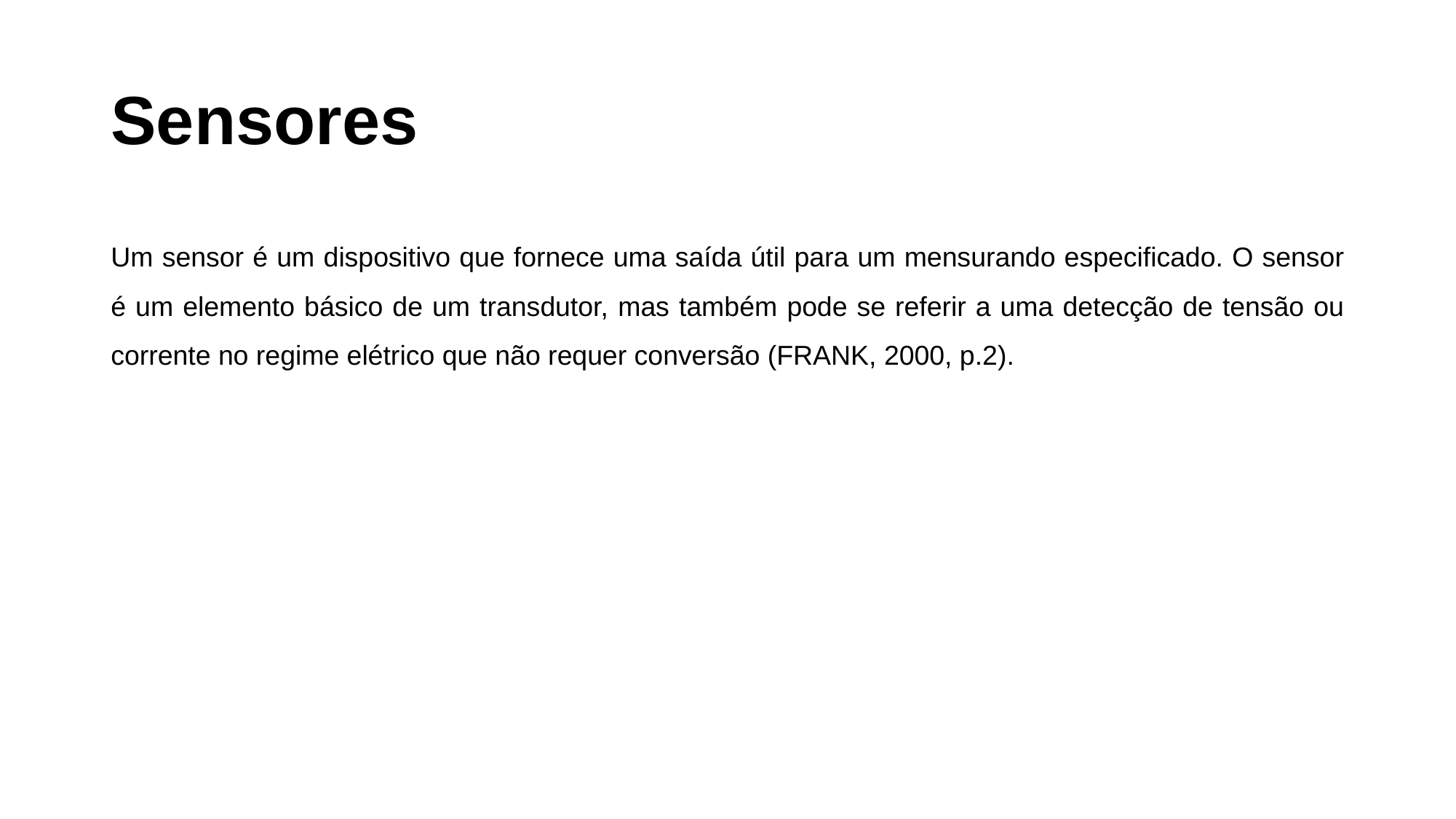

# Sensores
Um sensor é um dispositivo que fornece uma saída útil para um mensurando especificado. O sensor é um elemento básico de um transdutor, mas também pode se referir a uma detecção de tensão ou corrente no regime elétrico que não requer conversão (FRANK, 2000, p.2).